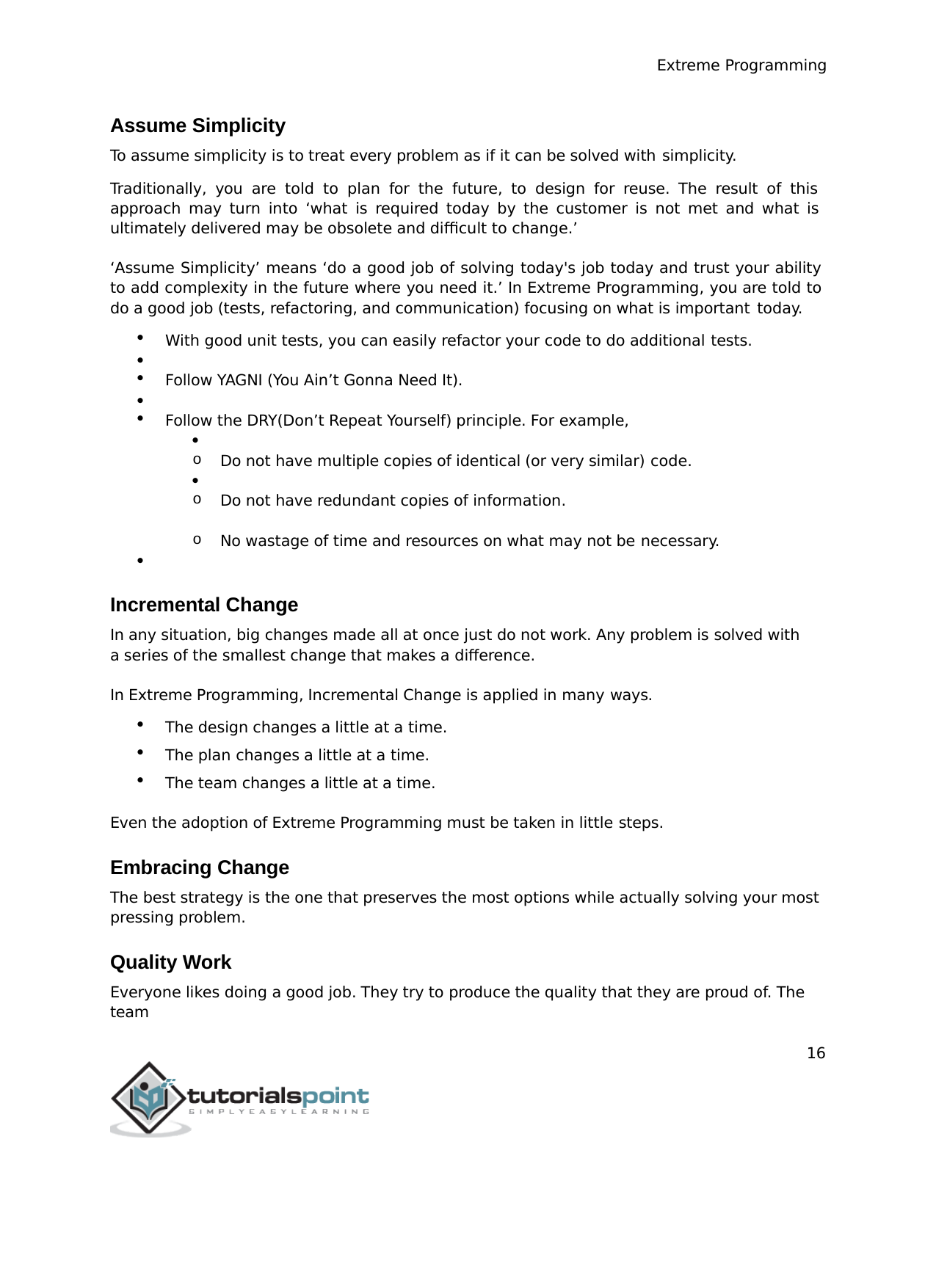

Extreme Programming

Assume Simplicity
To assume simplicity is to treat every problem as if it can be solved with simplicity.
Traditionally, you are told to plan for the future, to design for reuse. The result of this  approach may turn into ‘what is required today by the customer is not met and what is  ultimately delivered may be obsolete and difficult to change.’

‘Assume Simplicity’ means ‘do a good job of solving today's job today and trust your ability  to add complexity in the future where you need it.’ In Extreme Programming, you are told to  do a good job (tests, refactoring, and communication) focusing on what is important today.
With good unit tests, you can easily refactor your code to do additional tests.
•
Follow YAGNI (You Ain’t Gonna Need It).
•
Follow the DRY(Don’t Repeat Yourself) principle. For example,
•
Do not have multiple copies of identical (or very similar) code.
•
Do not have redundant copies of information.

No wastage of time and resources on what may not be necessary.
•

Incremental Change
In any situation, big changes made all at once just do not work. Any problem is solved with  a series of the smallest change that makes a difference.

In Extreme Programming, Incremental Change is applied in many ways.
The design changes a little at a time.
The plan changes a little at a time.
The team changes a little at a time.

Even the adoption of Extreme Programming must be taken in little steps.

Embracing Change
The best strategy is the one that preserves the most options while actually solving your most  pressing problem.

Quality Work
Everyone likes doing a good job. They try to produce the quality that they are proud of. The  team
16